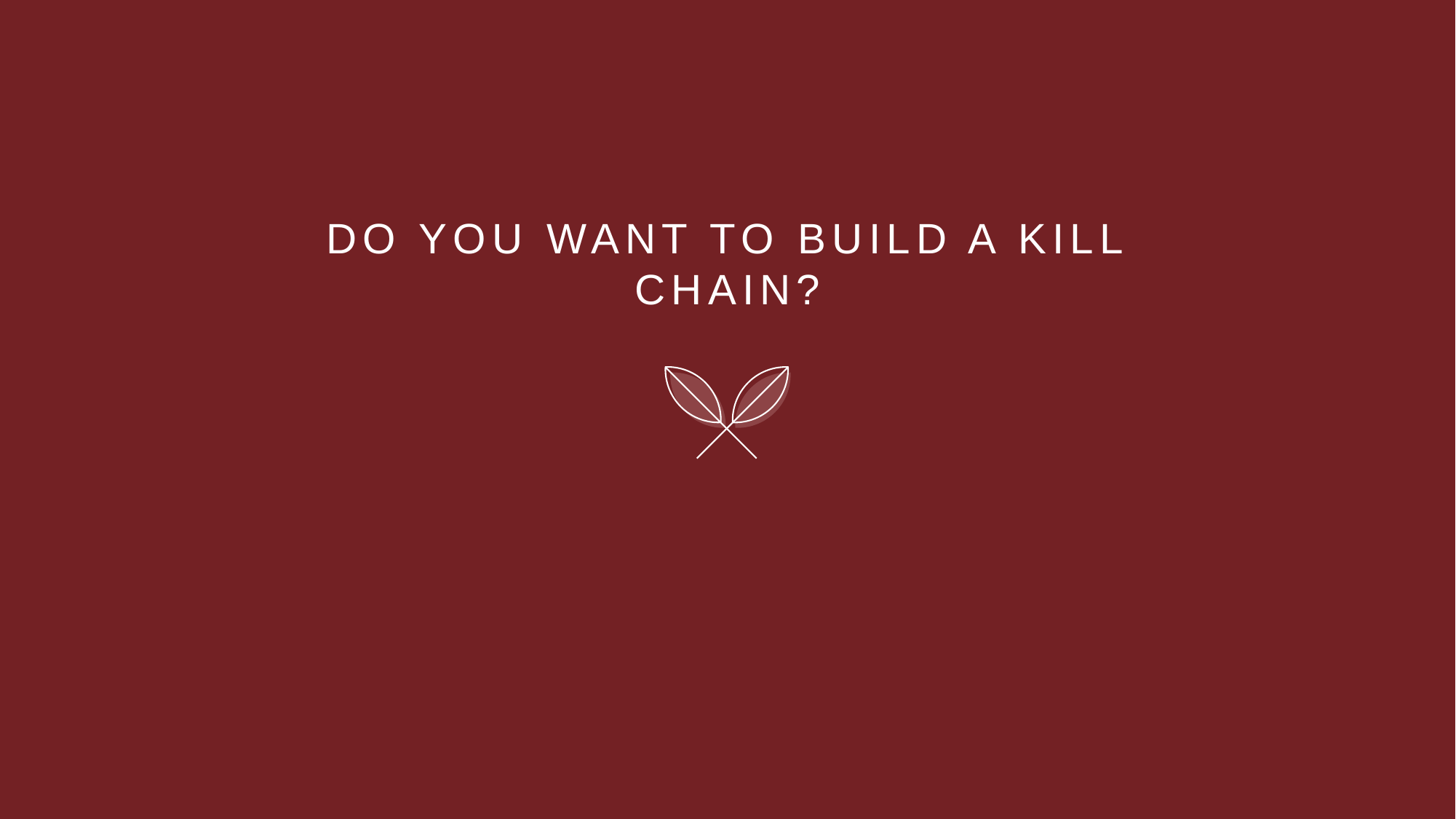

# Do you want to build a kill chain?